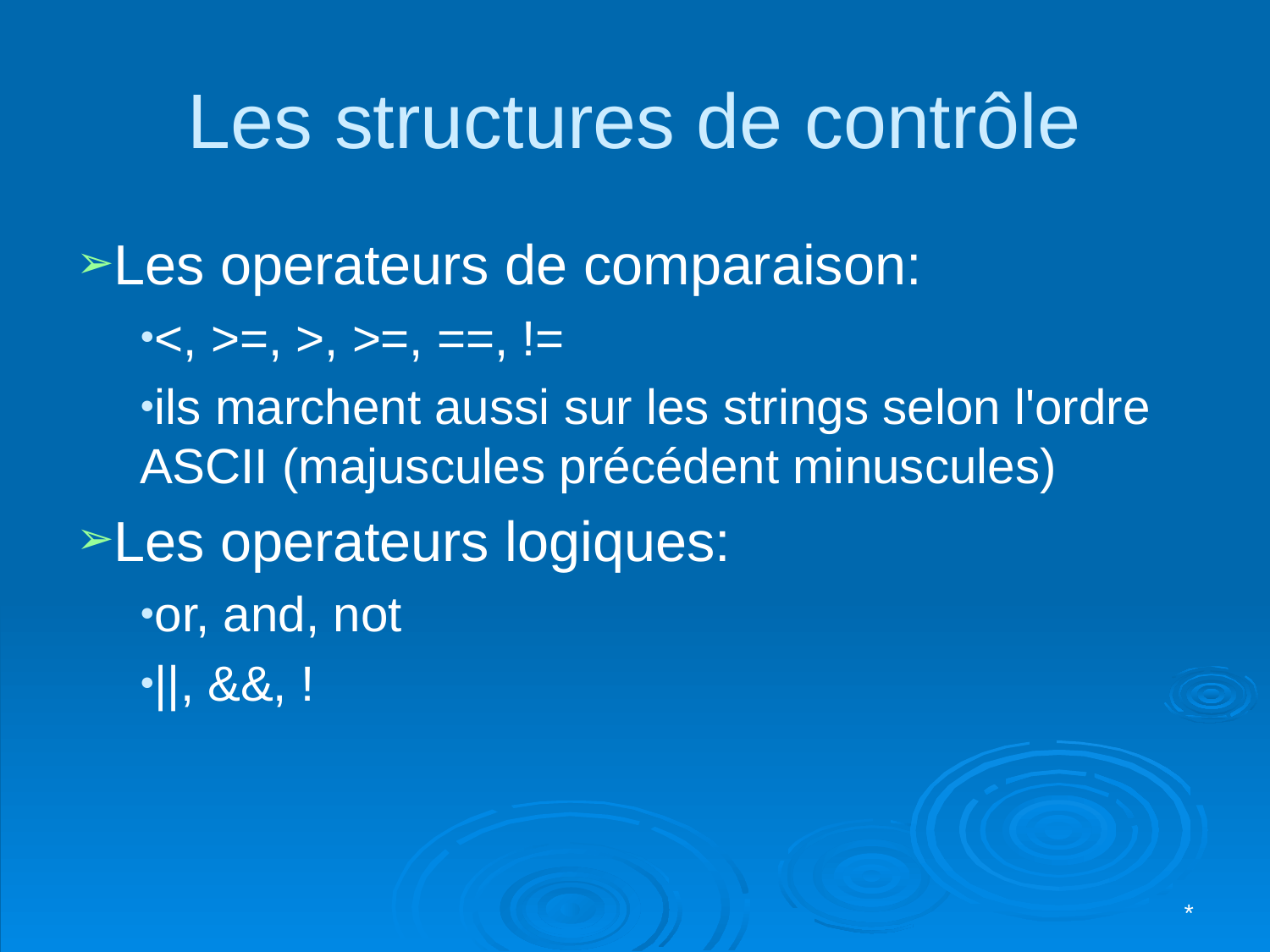

# Les structures de contrôle
Les operateurs de comparaison:
<, >=, >, >=, ==, !=
ils marchent aussi sur les strings selon l'ordre ASCII (majuscules précédent minuscules)
Les operateurs logiques:
or, and, not
||, &&, !

*